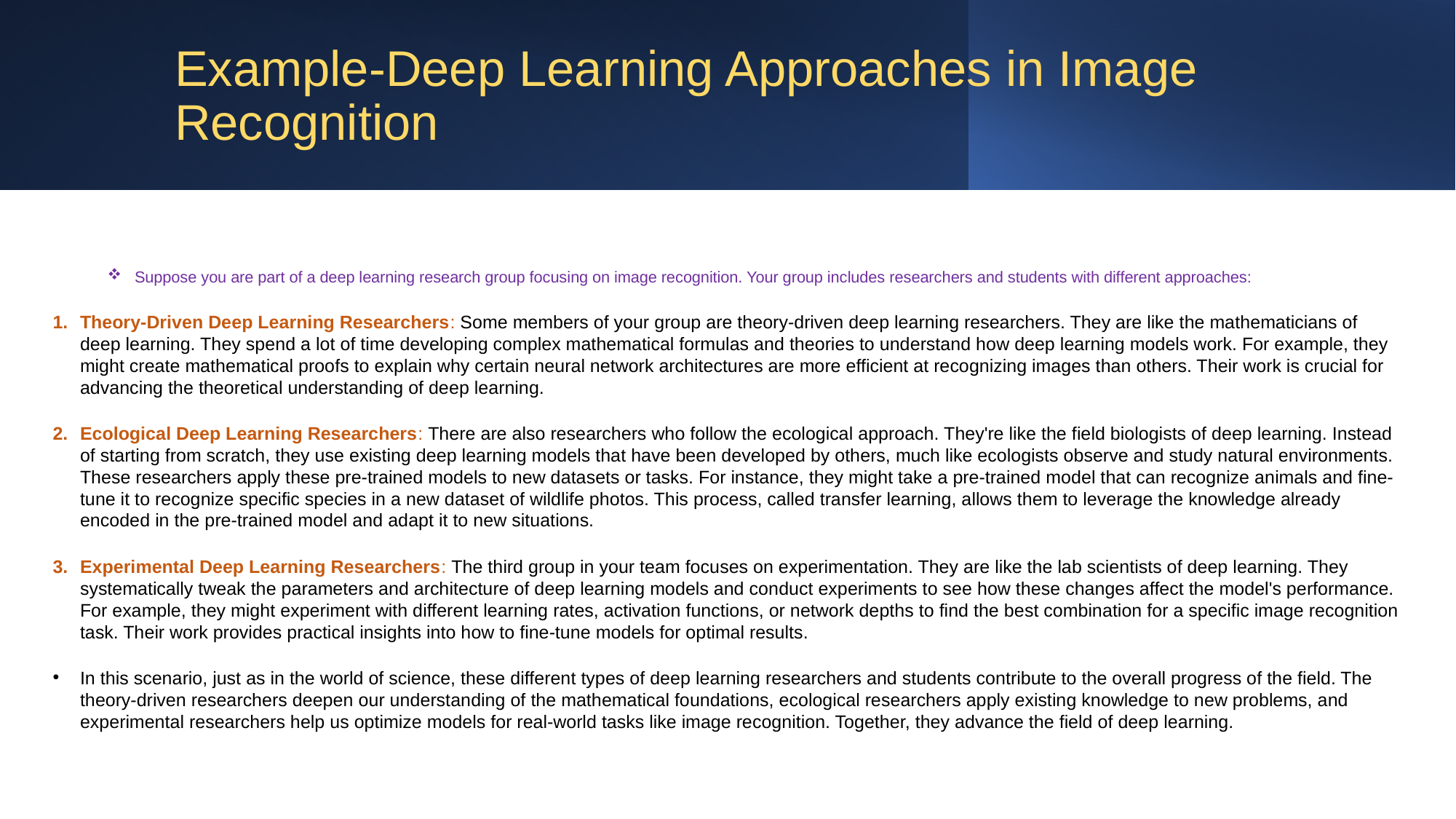

# Example-Deep Learning Approaches in Image Recognition
Suppose you are part of a deep learning research group focusing on image recognition. Your group includes researchers and students with different approaches:
Theory-Driven Deep Learning Researchers: Some members of your group are theory-driven deep learning researchers. They are like the mathematicians of deep learning. They spend a lot of time developing complex mathematical formulas and theories to understand how deep learning models work. For example, they might create mathematical proofs to explain why certain neural network architectures are more efficient at recognizing images than others. Their work is crucial for advancing the theoretical understanding of deep learning.
Ecological Deep Learning Researchers: There are also researchers who follow the ecological approach. They're like the field biologists of deep learning. Instead of starting from scratch, they use existing deep learning models that have been developed by others, much like ecologists observe and study natural environments. These researchers apply these pre-trained models to new datasets or tasks. For instance, they might take a pre-trained model that can recognize animals and fine-tune it to recognize specific species in a new dataset of wildlife photos. This process, called transfer learning, allows them to leverage the knowledge already encoded in the pre-trained model and adapt it to new situations.
Experimental Deep Learning Researchers: The third group in your team focuses on experimentation. They are like the lab scientists of deep learning. They systematically tweak the parameters and architecture of deep learning models and conduct experiments to see how these changes affect the model's performance. For example, they might experiment with different learning rates, activation functions, or network depths to find the best combination for a specific image recognition task. Their work provides practical insights into how to fine-tune models for optimal results.
In this scenario, just as in the world of science, these different types of deep learning researchers and students contribute to the overall progress of the field. The theory-driven researchers deepen our understanding of the mathematical foundations, ecological researchers apply existing knowledge to new problems, and experimental researchers help us optimize models for real-world tasks like image recognition. Together, they advance the field of deep learning.
32